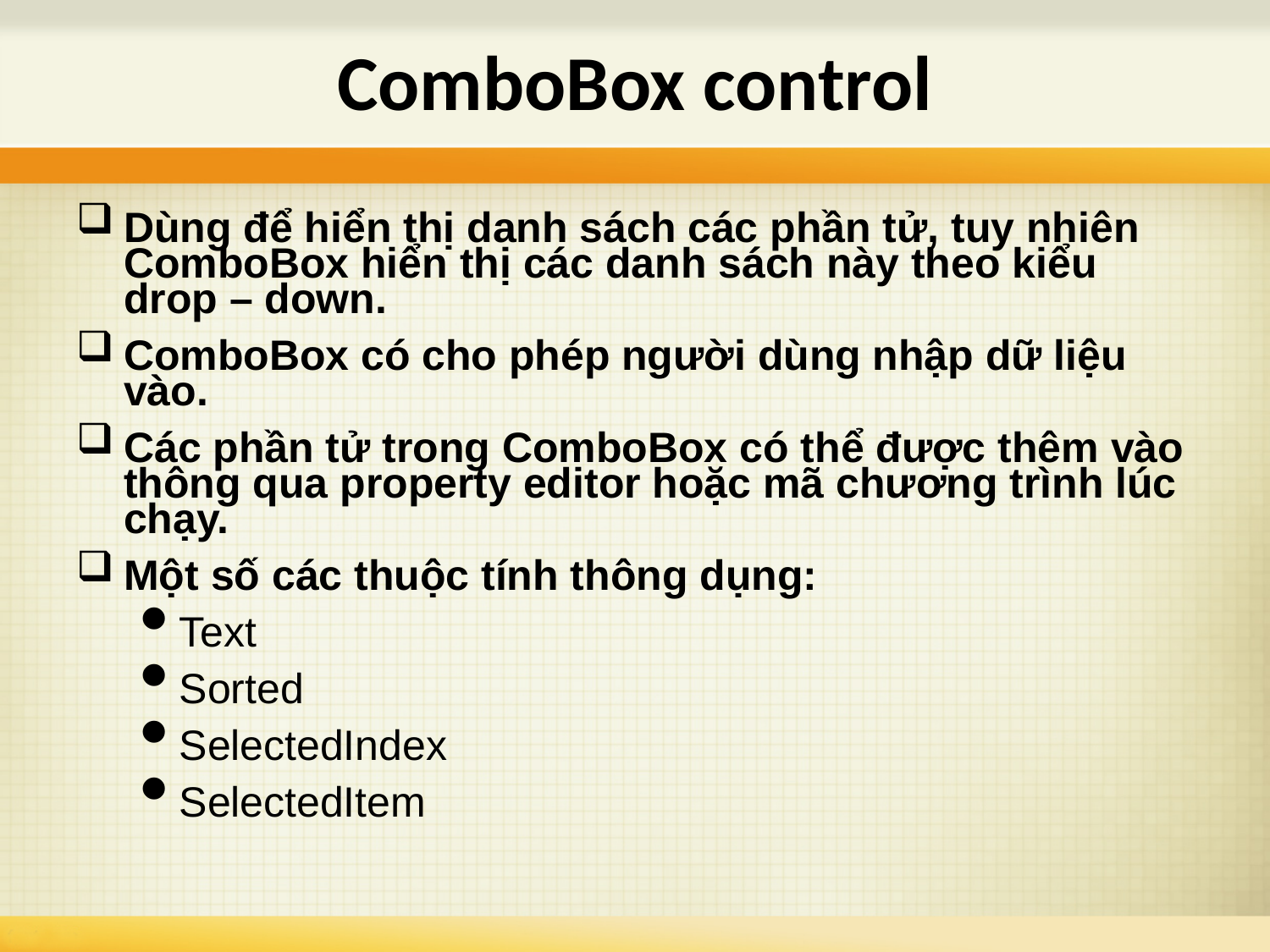

# ComboBox control
Dùng để hiển thị danh sách các phần tử, tuy nhiên ComboBox hiển thị các danh sách này theo kiểu drop – down.
ComboBox có cho phép người dùng nhập dữ liệu vào.
Các phần tử trong ComboBox có thể được thêm vào thông qua property editor hoặc mã chương trình lúc chạy.
Một số các thuộc tính thông dụng:
Text
Sorted
SelectedIndex
SelectedItem